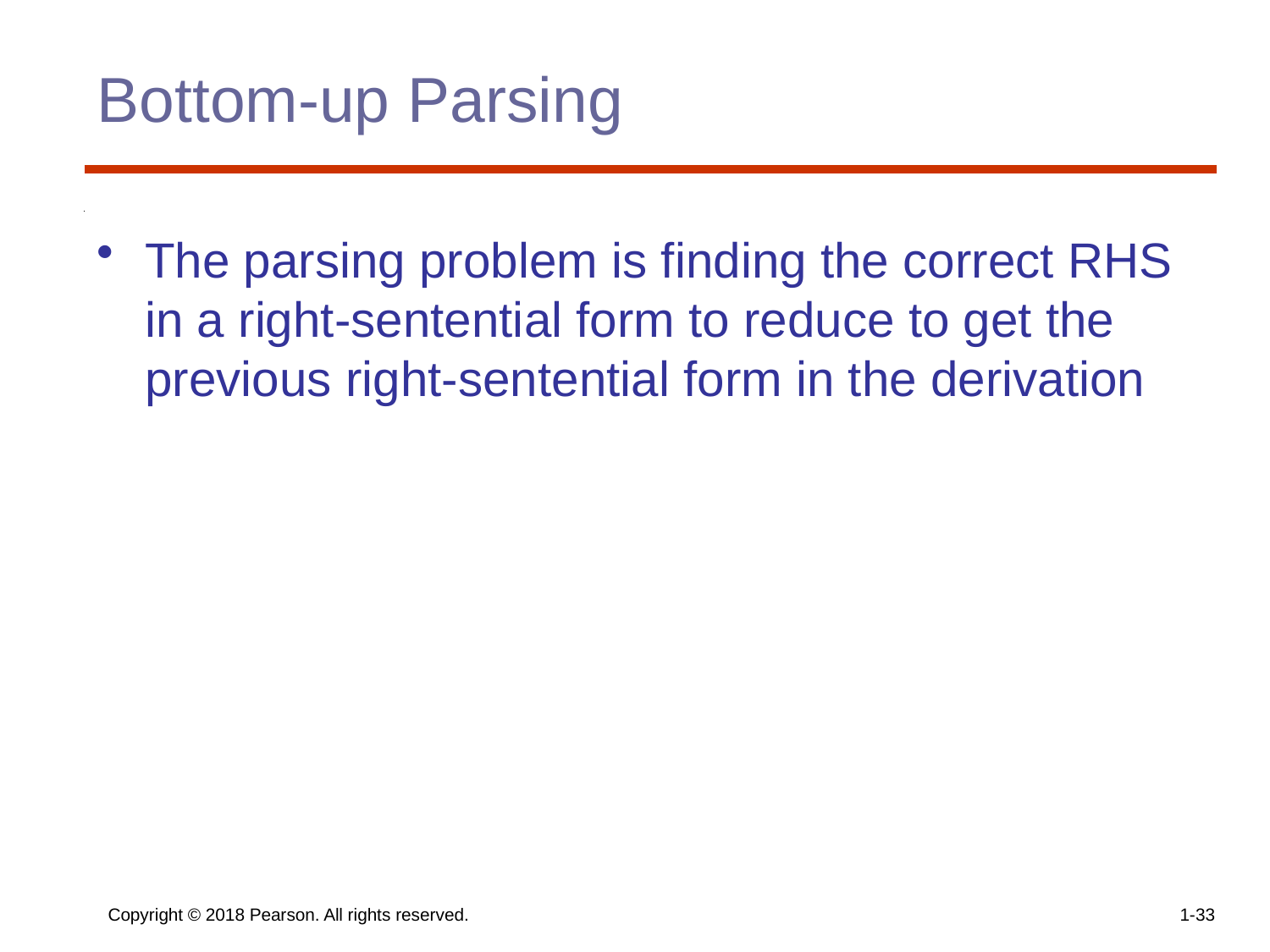

# Bottom-up Parsing
The parsing problem is finding the correct RHS in a right-sentential form to reduce to get the previous right-sentential form in the derivation
Copyright © 2018 Pearson. All rights reserved.
1-33